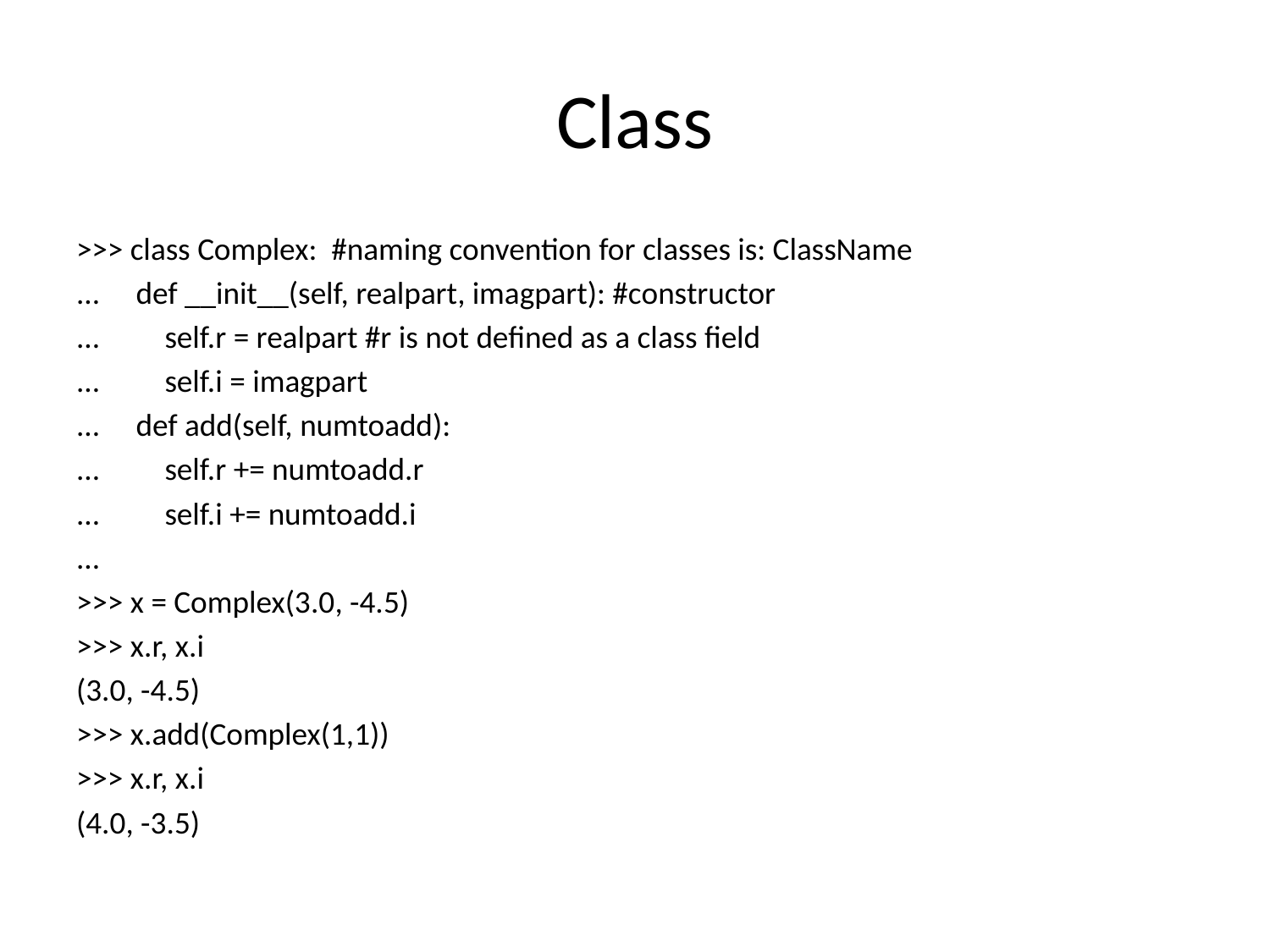

# Class
>>> class Complex:  #naming convention for classes is: ClassName
...     def __init__(self, realpart, imagpart): #constructor
...         self.r = realpart #r is not defined as a class field
...         self.i = imagpart
...     def add(self, numtoadd):
...         self.r += numtoadd.r
...         self.i += numtoadd.i
...
>>> x = Complex(3.0, -4.5)
>>> x.r, x.i
(3.0, -4.5)
>>> x.add(Complex(1,1))
>>> x.r, x.i
(4.0, -3.5)